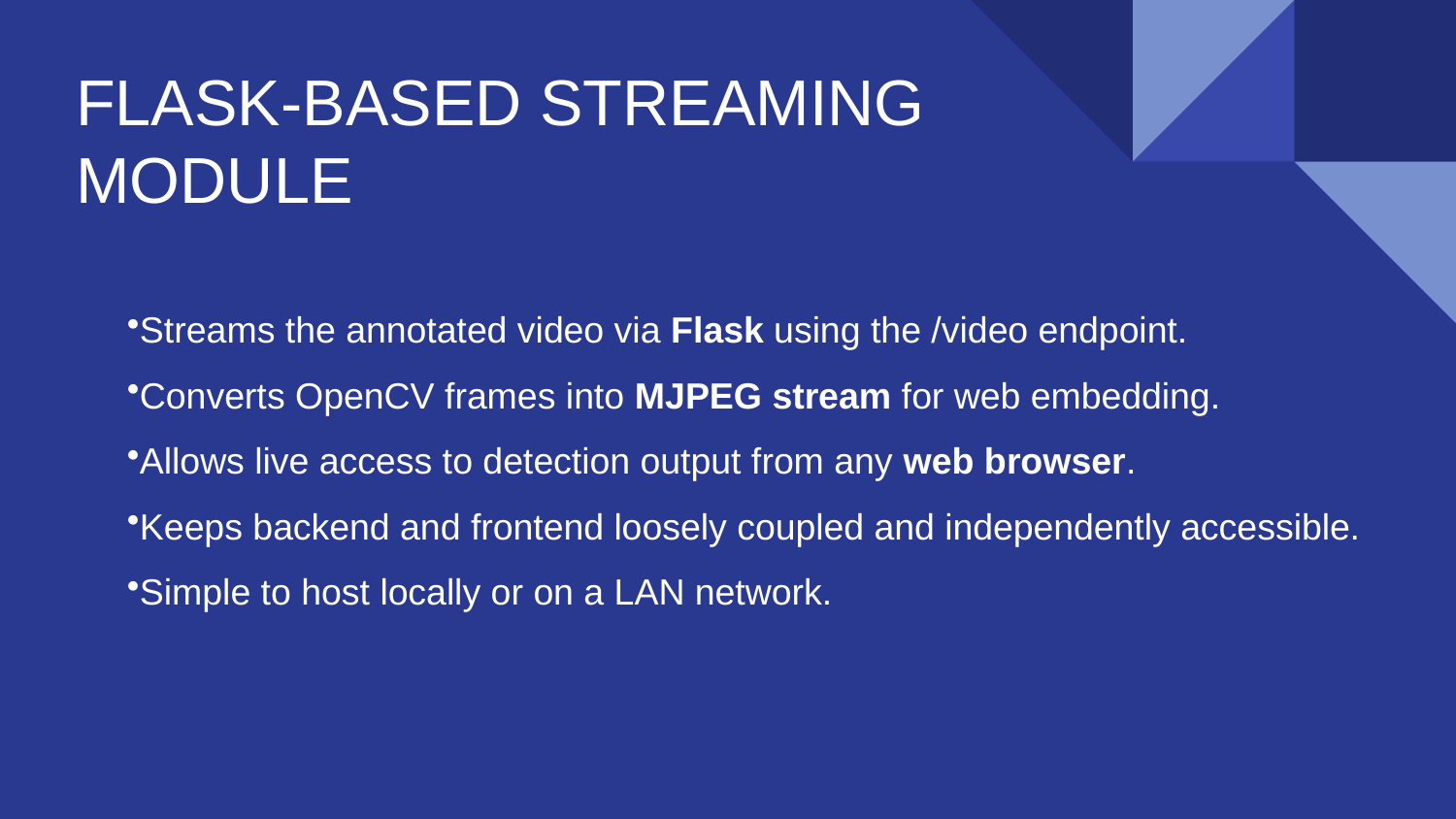

FLASK-BASED STREAMING MODULE
Streams the annotated video via Flask using the /video endpoint.
Converts OpenCV frames into MJPEG stream for web embedding.
Allows live access to detection output from any web browser.
Keeps backend and frontend loosely coupled and independently accessible.
Simple to host locally or on a LAN network.